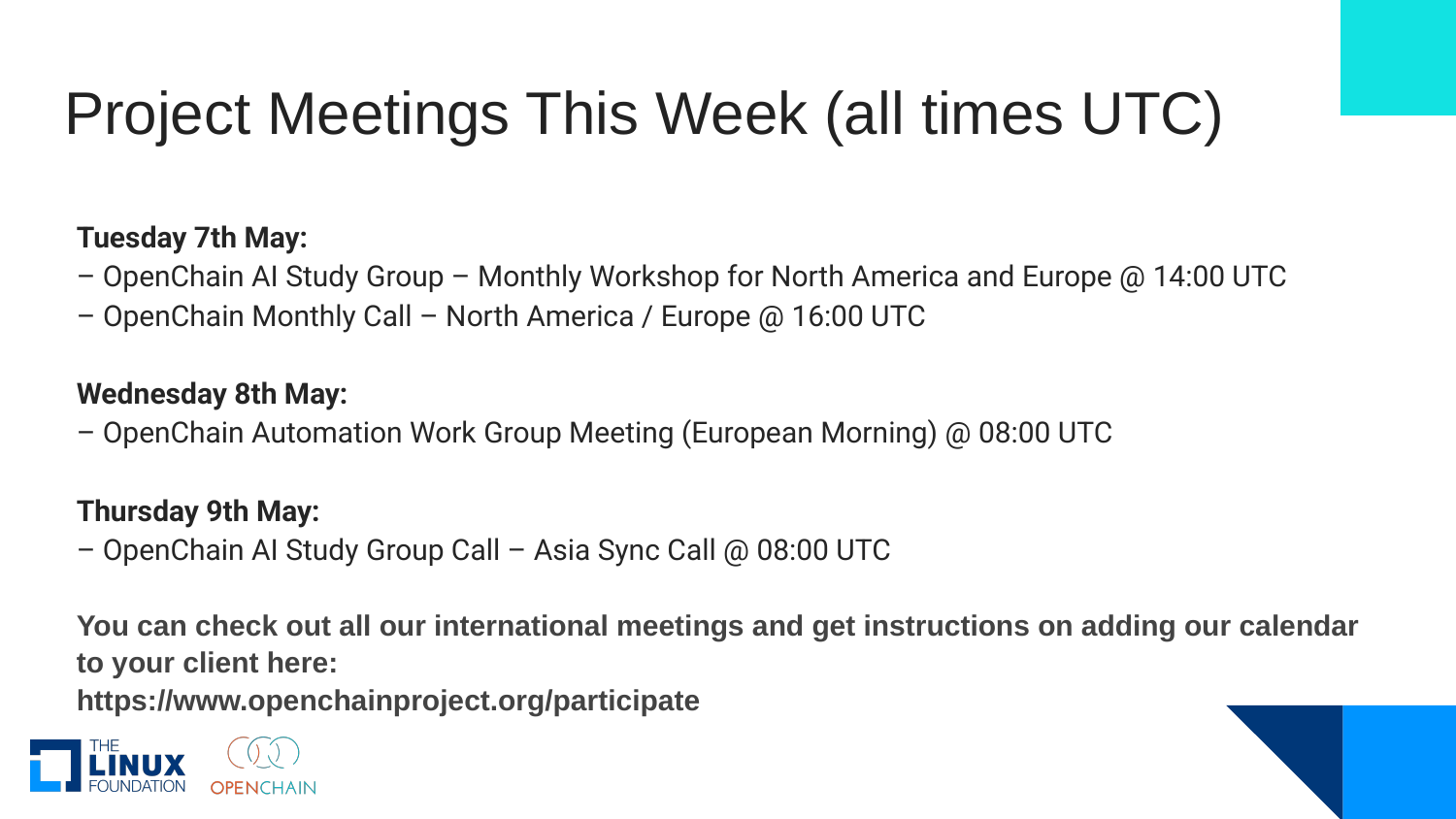

# Project Meetings This Week (all times UTC)
Tuesday 7th May:
– OpenChain AI Study Group – Monthly Workshop for North America and Europe @ 14:00 UTC
– OpenChain Monthly Call – North America / Europe @ 16:00 UTC

Wednesday 8th May:
– OpenChain Automation Work Group Meeting (European Morning) @ 08:00 UTC

Thursday 9th May:
– OpenChain AI Study Group Call – Asia Sync Call @ 08:00 UTC

You can check out all our international meetings and get instructions on adding our calendar to your client here:
https://www.openchainproject.org/participate